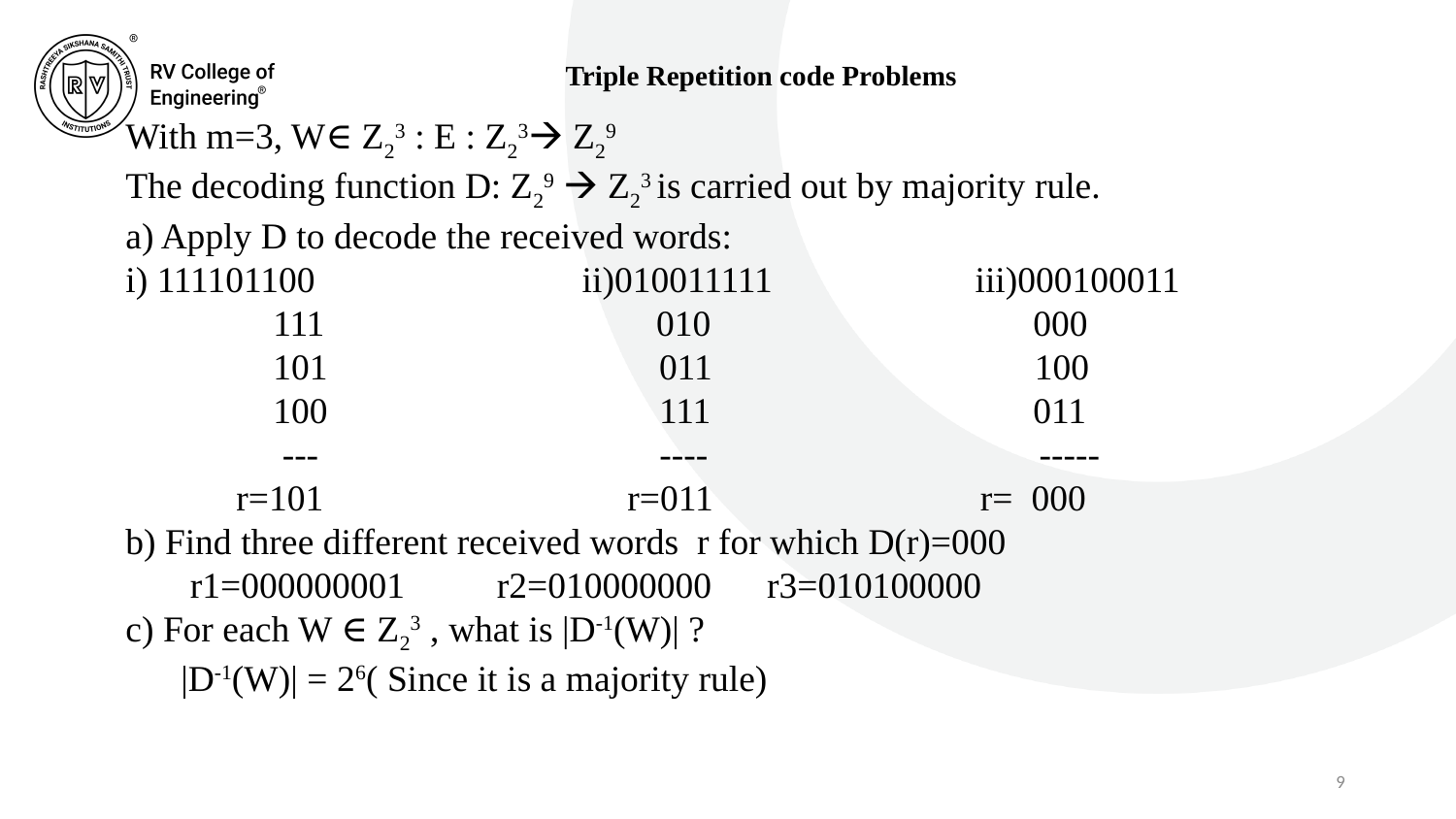

Triple Repetition code Problems

With m=3, W∈ Z23 : E : Z23🡪 Z29
The decoding function D: Z29 🡪 Z23 is carried out by majority rule.
a) Apply D to decode the received words:
i) 111101100                             ii)010011111                      iii)000100011
                111                                    010                                   000
                101                                    011                                   100
                100                                    111                                   011
                 ---                                     ----                                    -----
            r=101                                 r=011                             r=  000
b) Find three different received words  r for which D(r)=000
       r1=000000001          r2=010000000      r3=010100000
c) For each W ∈ Z23 , what is |D-1(W)| ?
      |D-1(W)| = 26( Since it is a majority rule)
9